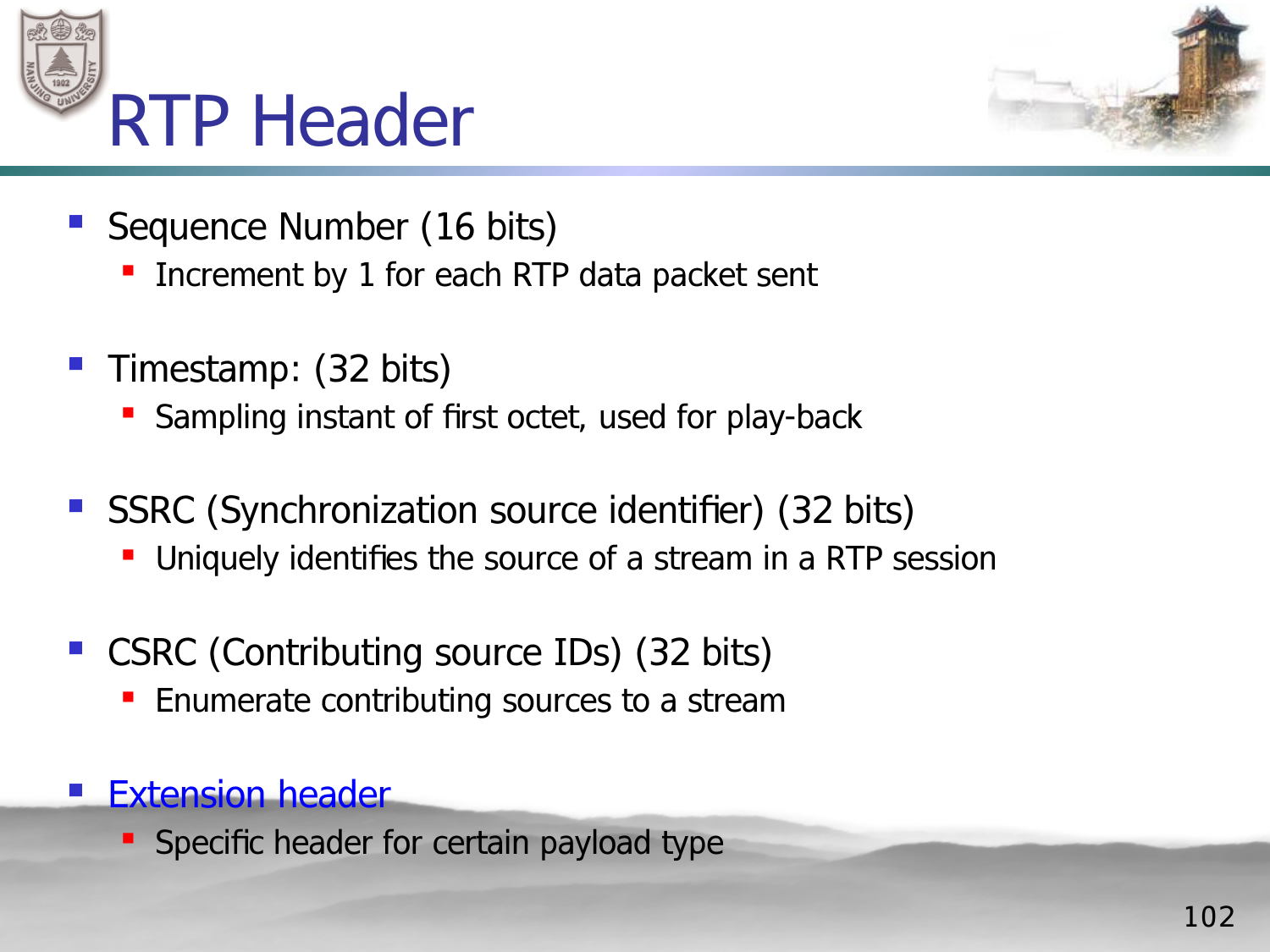

# RTP Header
Sequence Number (16 bits)
Increment by 1 for each RTP data packet sent

Timestamp: (32 bits)
Sampling instant of first octet, used for play-back

SSRC (Synchronization source identifier) (32 bits)
Uniquely identifies the source of a stream in a RTP session

CSRC (Contributing source IDs) (32 bits)
Enumerate contributing sources to a stream

Extension header
Specific header for certain payload type

102